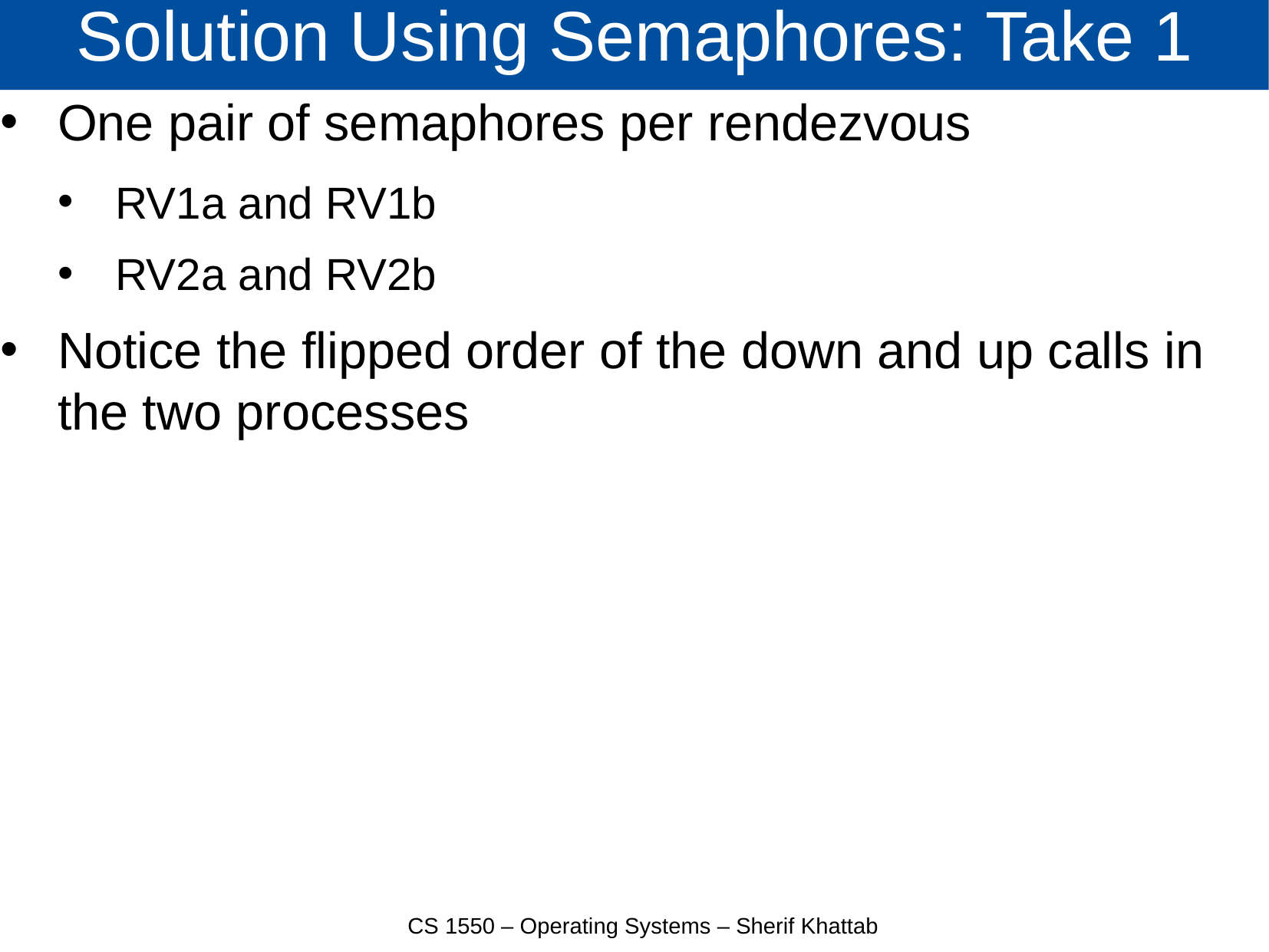

# Solution Using Semaphores: Take 1
One pair of semaphores per rendezvous
RV1a and RV1b
RV2a and RV2b
Notice the flipped order of the down and up calls in the two processes
CS 1550 – Operating Systems – Sherif Khattab